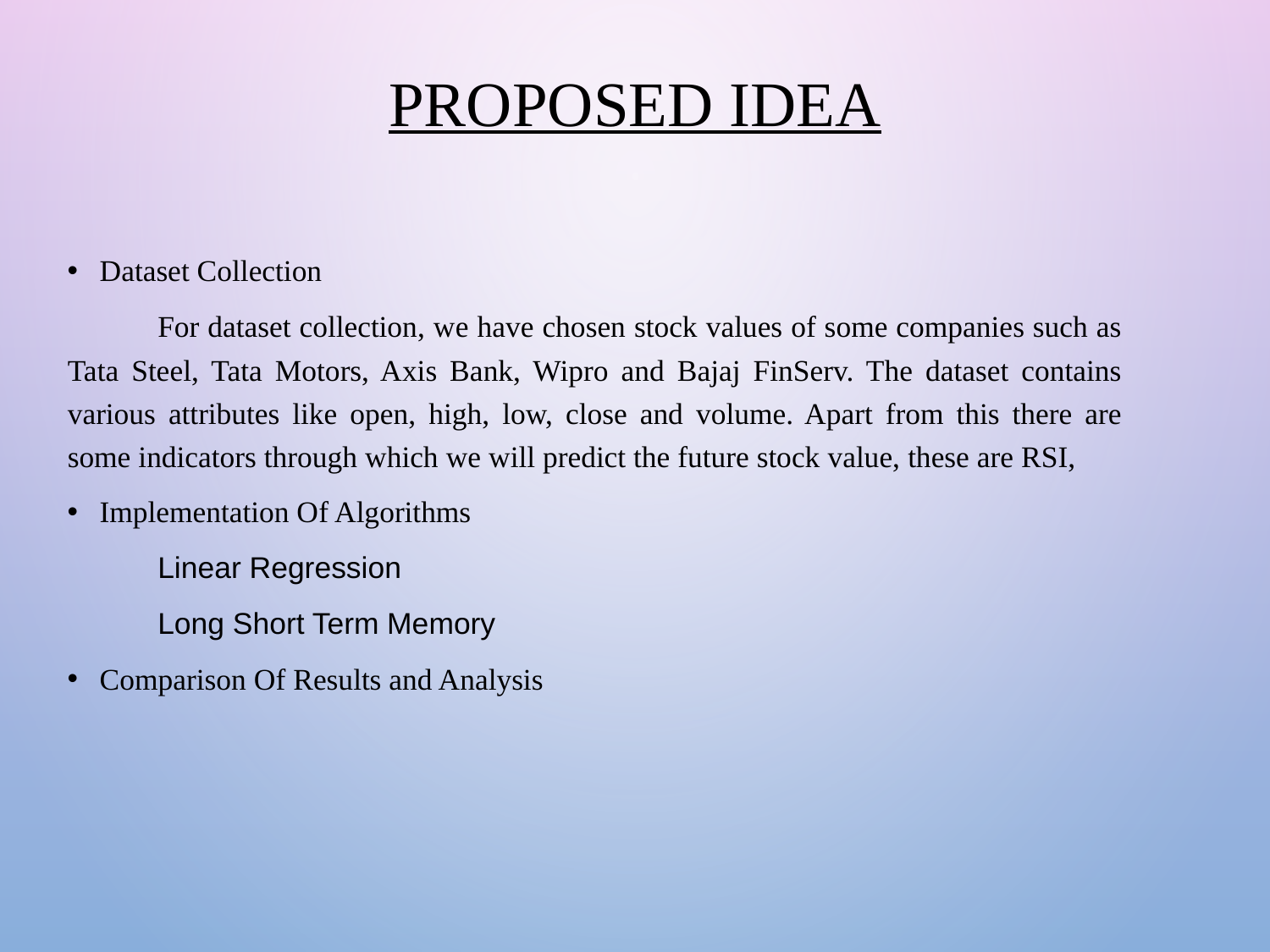

PROPOSED IDEA
Dataset Collection
	For dataset collection, we have chosen stock values of some companies such as Tata Steel, Tata Motors, Axis Bank, Wipro and Bajaj FinServ. The dataset contains various attributes like open, high, low, close and volume. Apart from this there are some indicators through which we will predict the future stock value, these are RSI,
Implementation Of Algorithms
	Linear Regression
	Long Short Term Memory
Comparison Of Results and Analysis